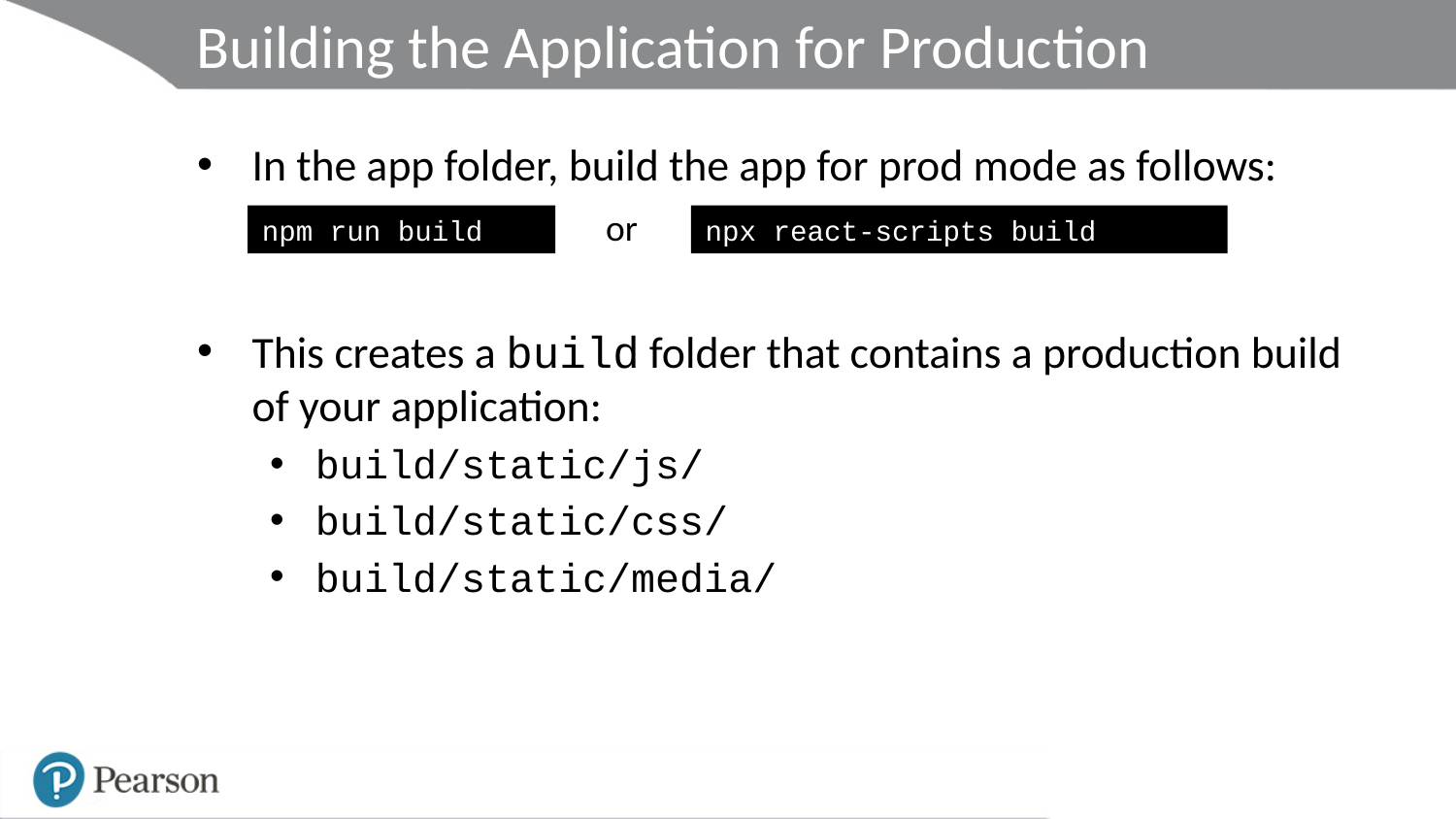

# Building the Application for Production
In the app folder, build the app for prod mode as follows:

This creates a build folder that contains a production build of your application:
build/static/js/
build/static/css/
build/static/media/

or
npm run build
npx react-scripts build